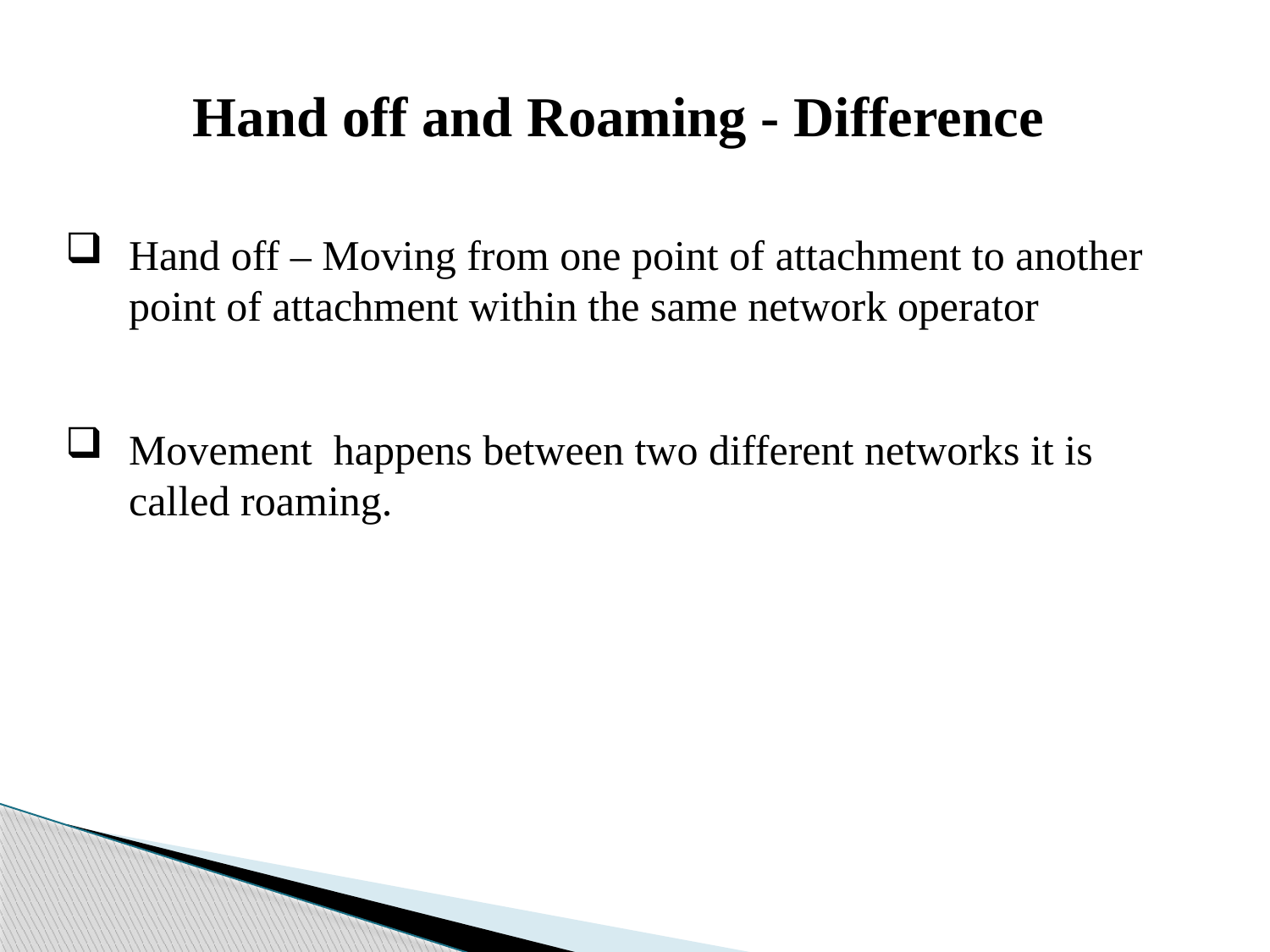

Hand off and Roaming - Difference
Hand off – Moving from one point of attachment to another point of attachment within the same network operator

Movement  happens between two different networks it is called roaming.